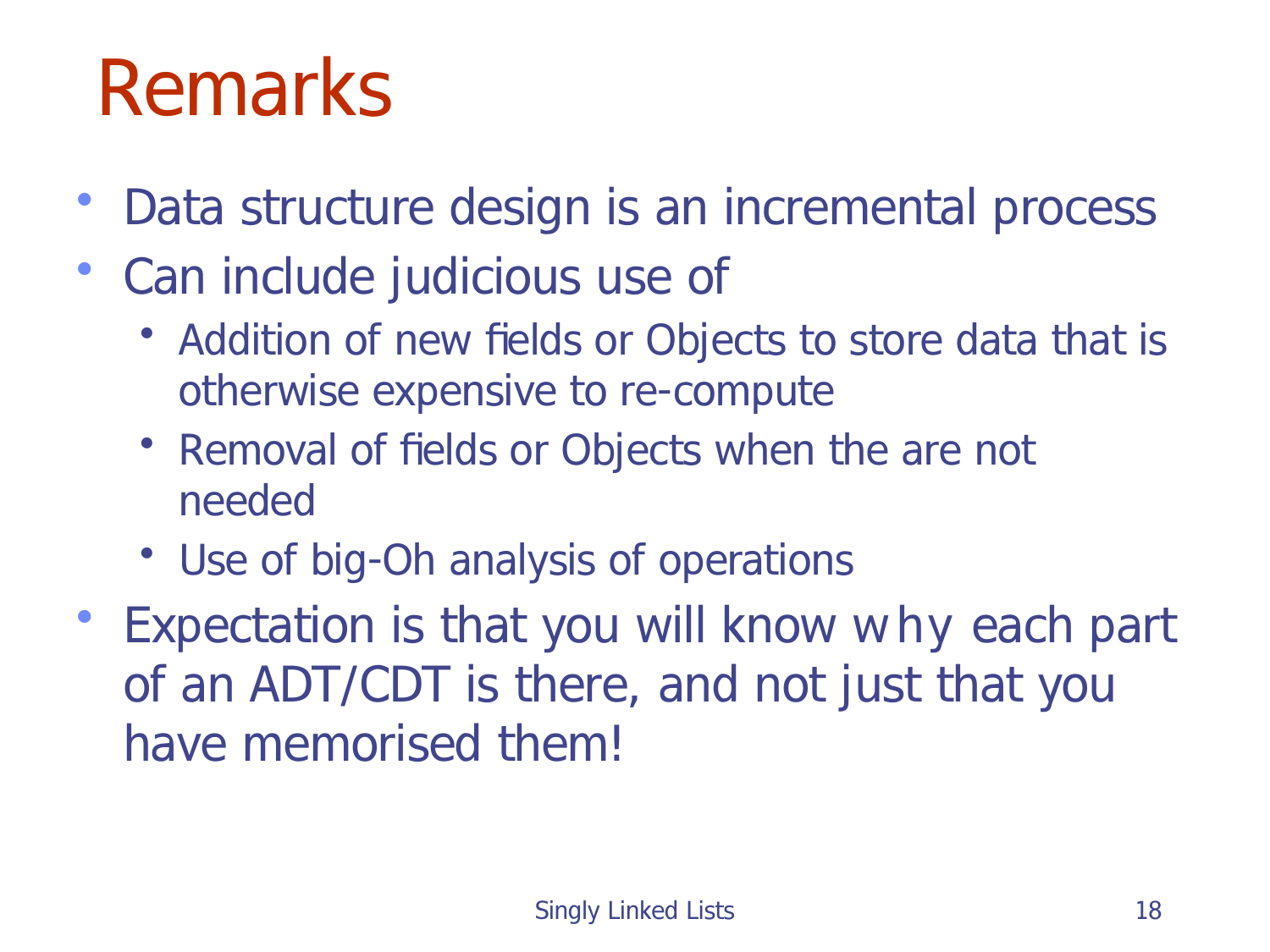

# Remarks
Data structure design is an incremental process
Can include judicious use of
Addition of new fields or Objects to store data that is otherwise expensive to re-compute
Removal of fields or Objects when the are not needed
Use of big-Oh analysis of operations
Expectation is that you will know why each part of an ADT/CDT is there, and not just that you have memorised them!
Singly Linked Lists
18